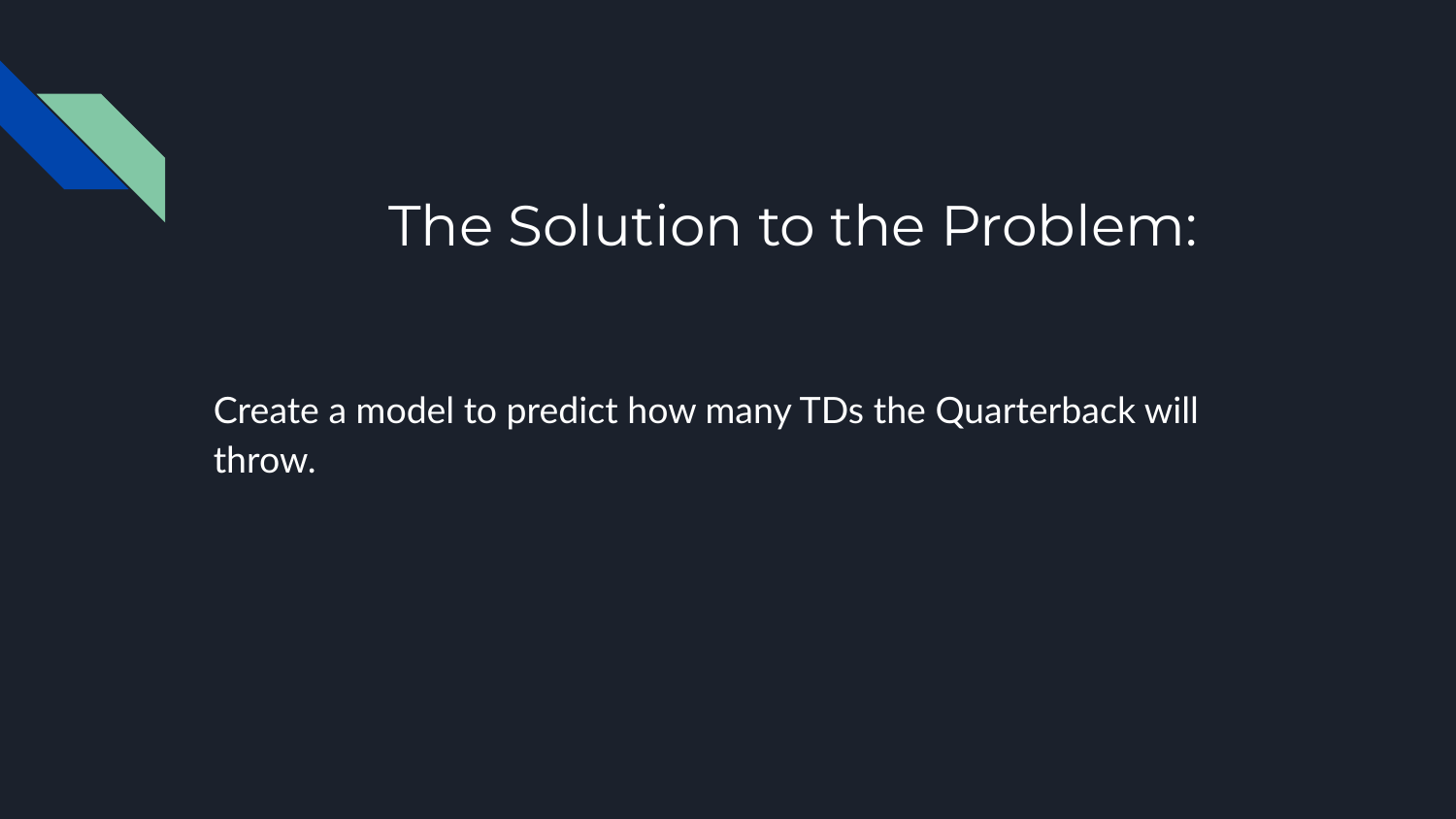

# The Solution to the Problem:
Create a model to predict how many TDs the Quarterback will throw.